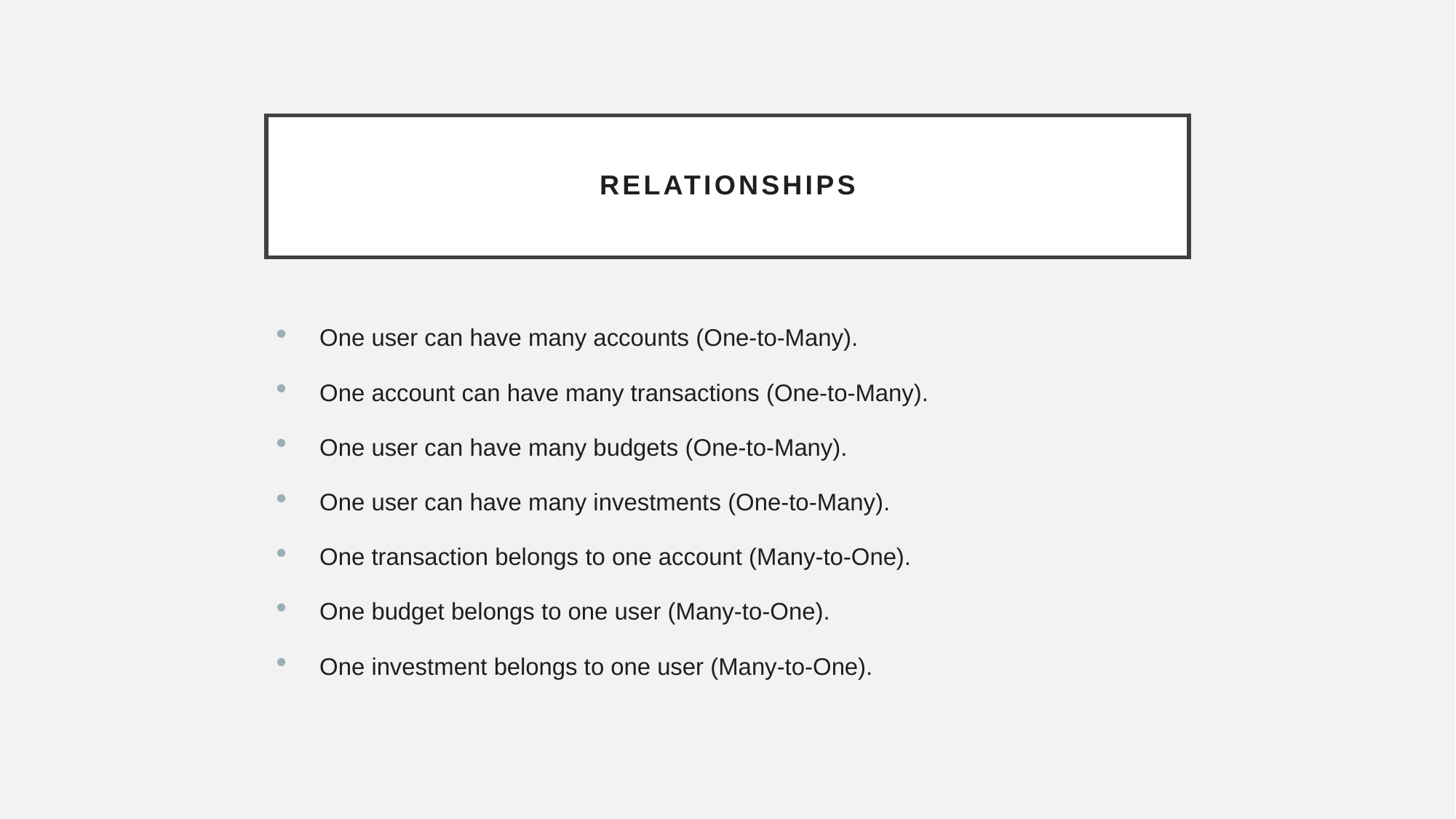

# Relationships
One user can have many accounts (One-to-Many).
One account can have many transactions (One-to-Many).
One user can have many budgets (One-to-Many).
One user can have many investments (One-to-Many).
One transaction belongs to one account (Many-to-One).
One budget belongs to one user (Many-to-One).
One investment belongs to one user (Many-to-One).